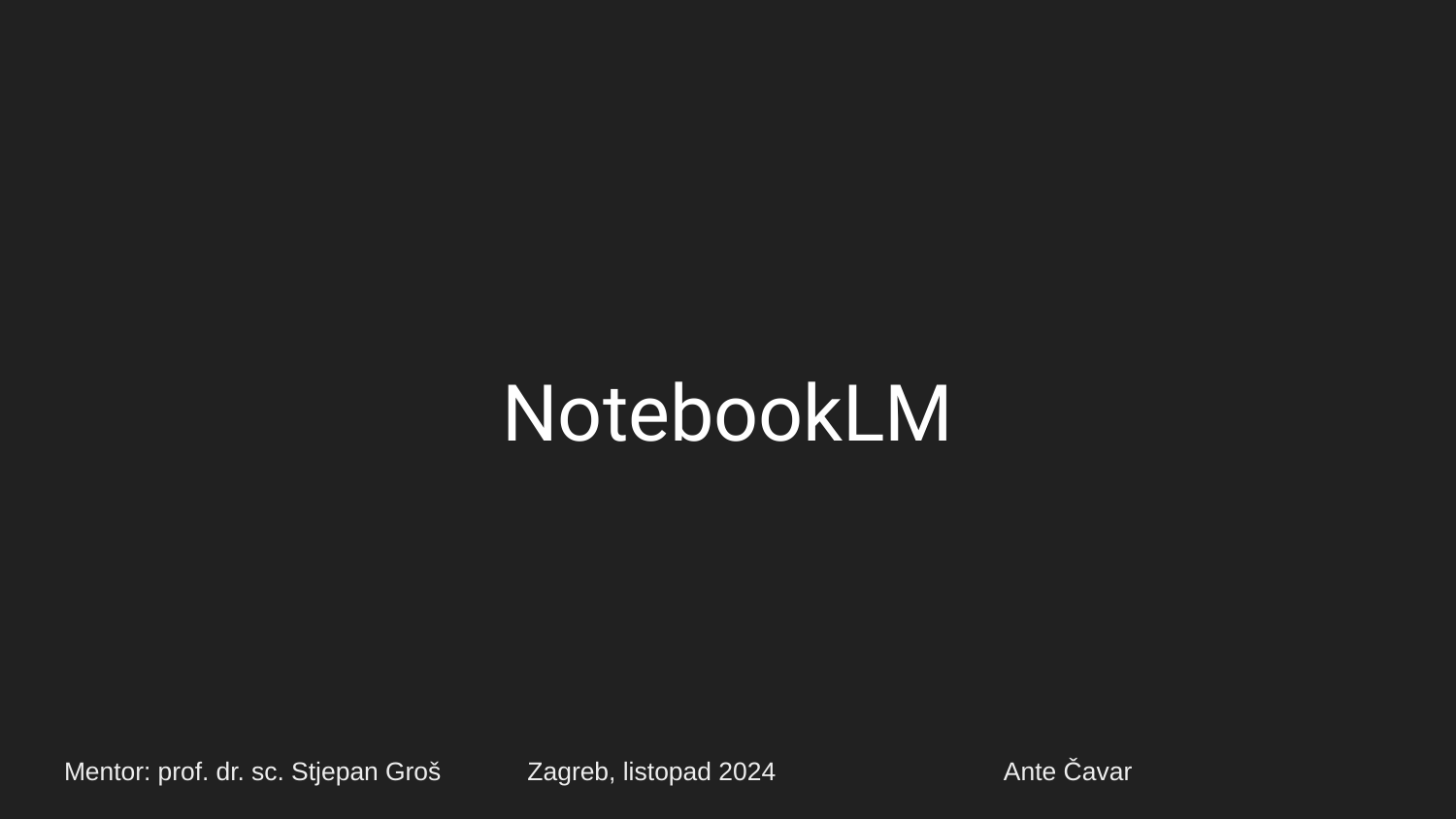

# NotebookLM
Mentor: prof. dr. sc. Stjepan Groš		     Zagreb, listopad 2024					            Ante Čavar